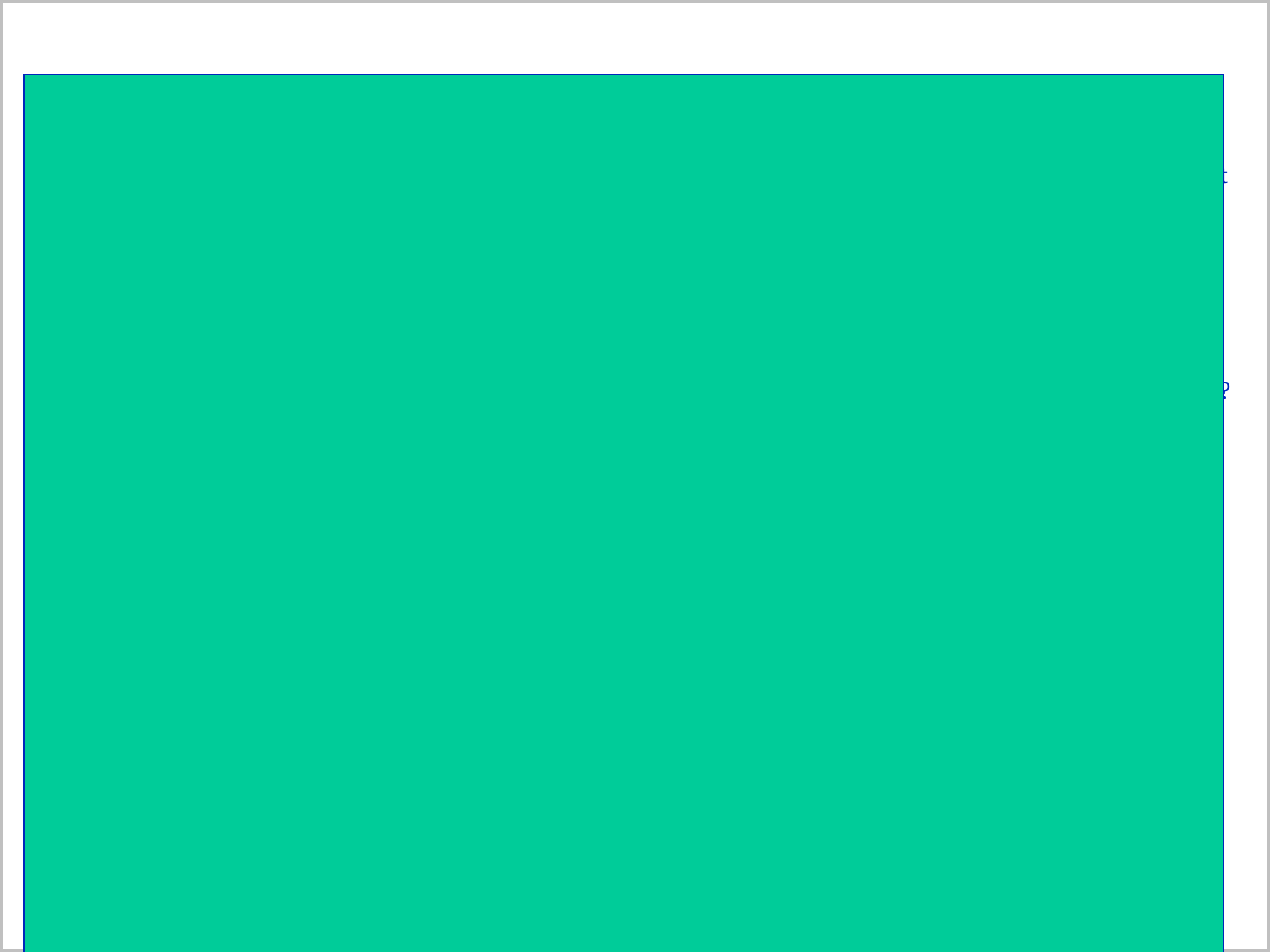

Past
What is the time back to the most recent common ancestor of all the sequences?
t3 + t2
What is the total length of the tree Ttot ?
Ttot = 3×t3 + 2×t2

t2

t3

9
Present time
Sample 3 gene copies